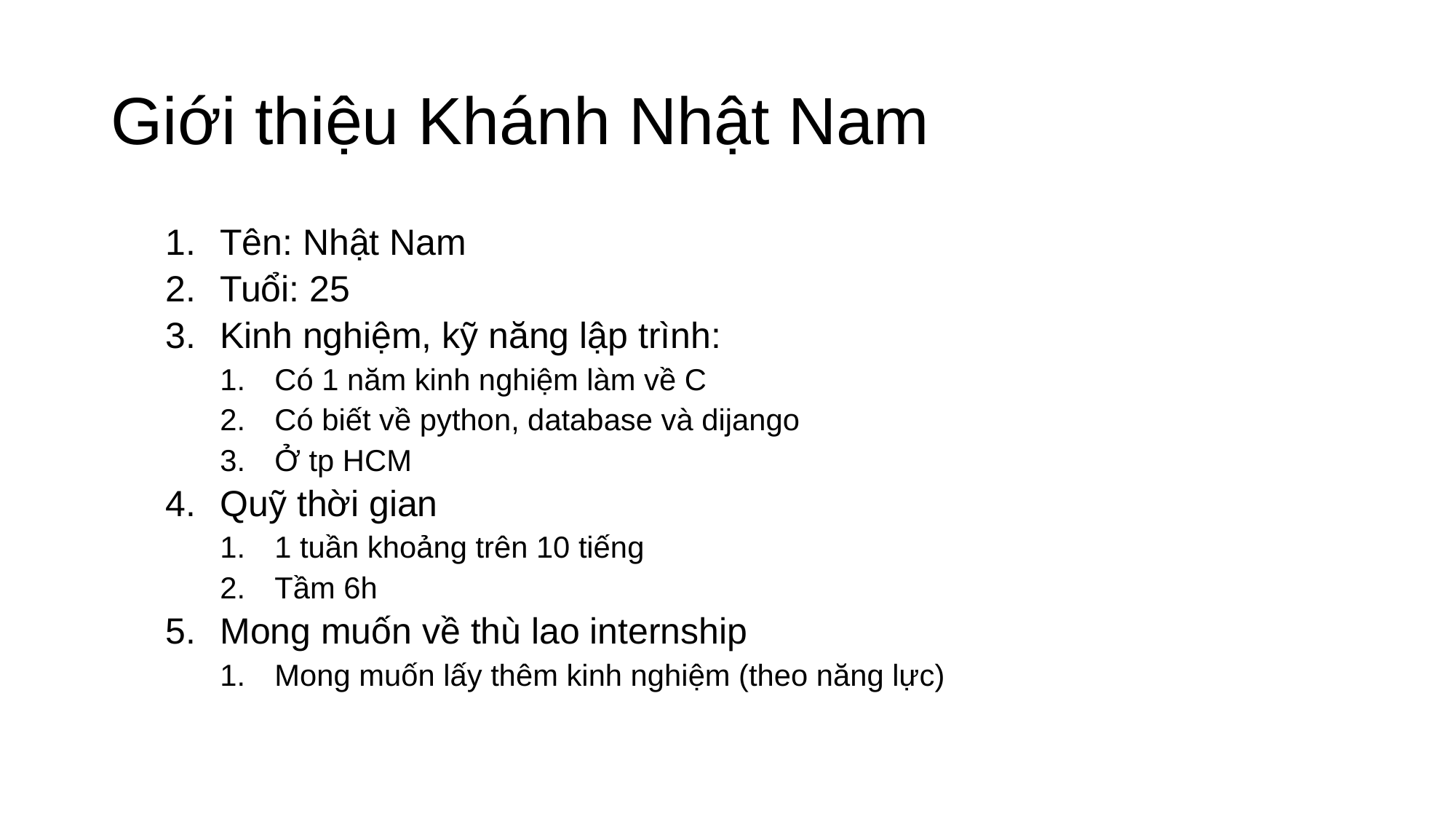

# Giới thiệu Khánh Nhật Nam
Tên: Nhật Nam
Tuổi: 25
Kinh nghiệm, kỹ năng lập trình:
Có 1 năm kinh nghiệm làm về C
Có biết về python, database và dijango
Ở tp HCM
Quỹ thời gian
1 tuần khoảng trên 10 tiếng
Tầm 6h
Mong muốn về thù lao internship
Mong muốn lấy thêm kinh nghiệm (theo năng lực)